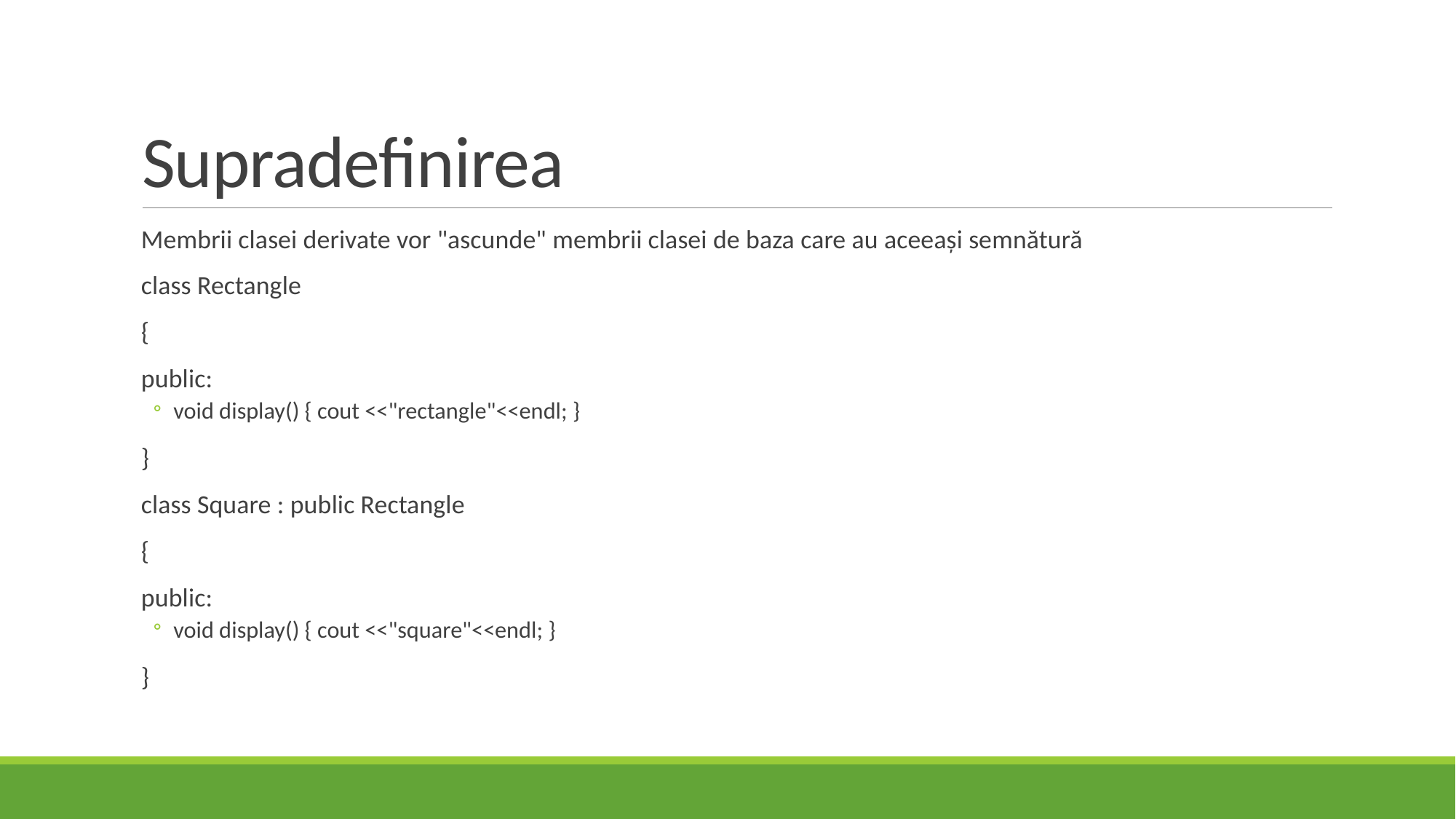

# Supradefinirea
Membrii clasei derivate vor "ascunde" membrii clasei de baza care au aceeași semnătură
class Rectangle
{
public:
void display() { cout <<"rectangle"<<endl; }
}
class Square : public Rectangle
{
public:
void display() { cout <<"square"<<endl; }
}